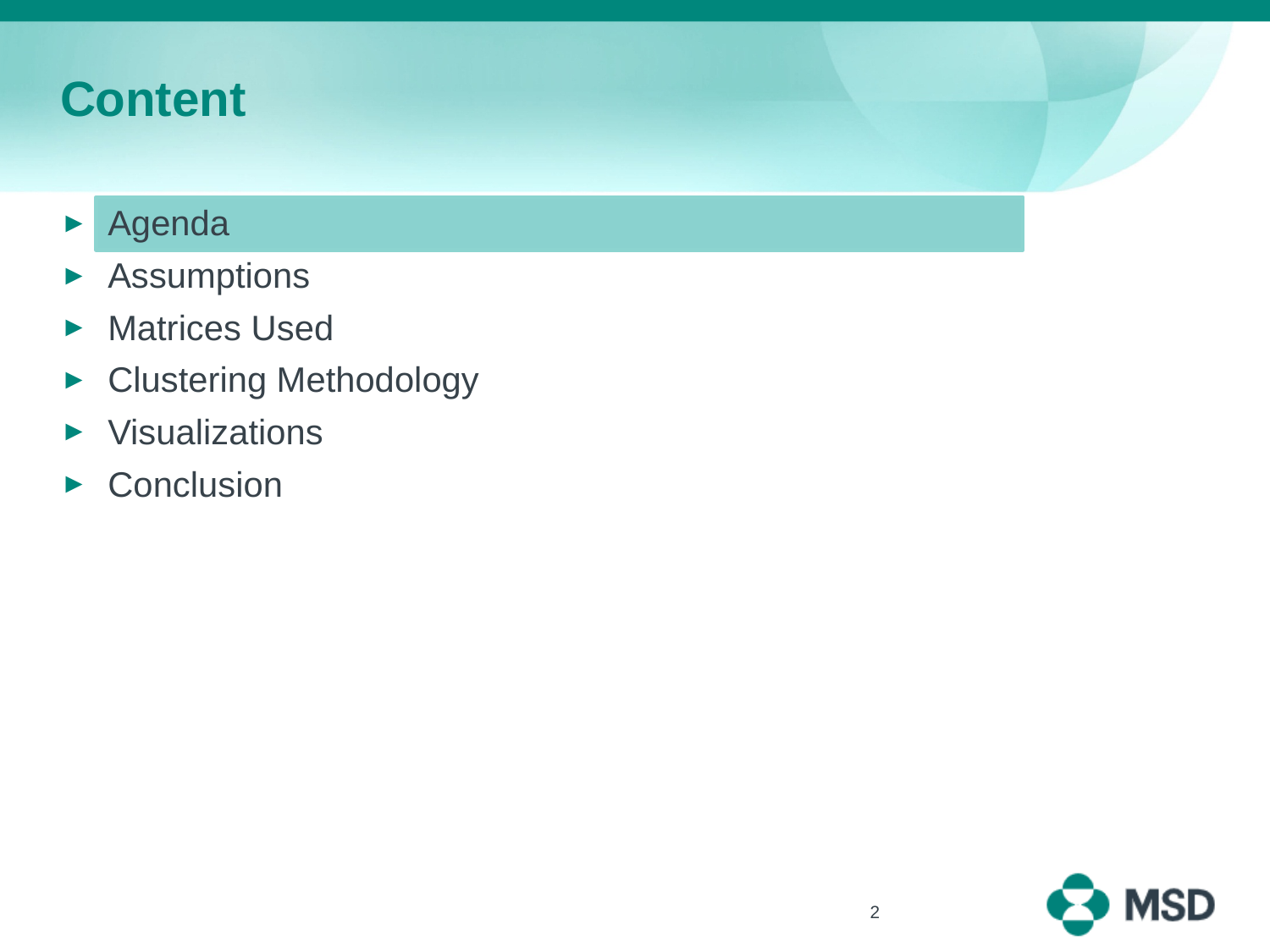

# Content

Agenda
Assumptions
Matrices Used
Clustering Methodology
Visualizations
Conclusion

2